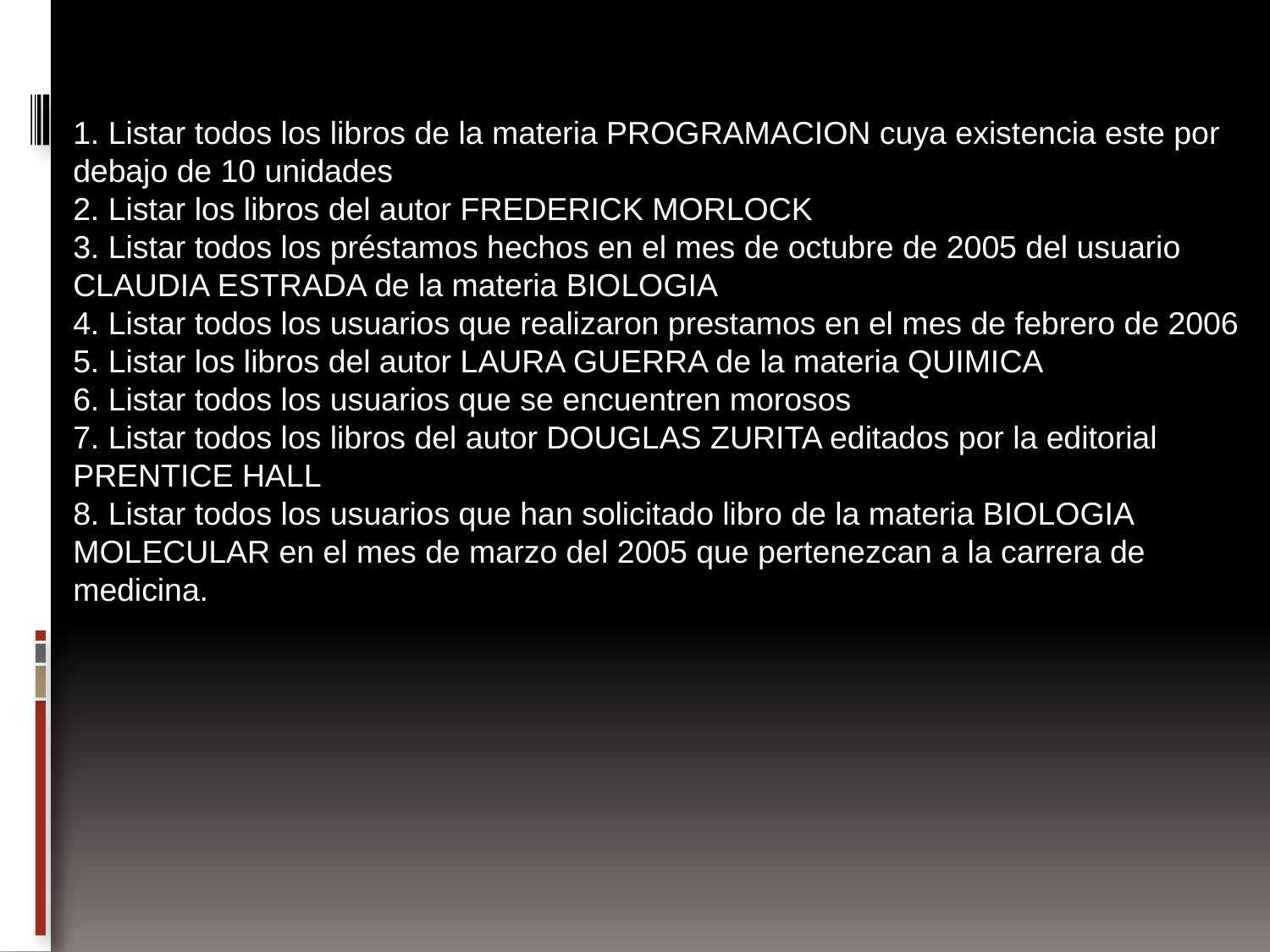

1. Listar todos los libros de la materia PROGRAMACION cuya existencia este por
debajo de 10 unidades
2. Listar los libros del autor FREDERICK MORLOCK
3. Listar todos los préstamos hechos en el mes de octubre de 2005 del usuario
CLAUDIA ESTRADA de la materia BIOLOGIA
4. Listar todos los usuarios que realizaron prestamos en el mes de febrero de 2006
5. Listar los libros del autor LAURA GUERRA de la materia QUIMICA
6. Listar todos los usuarios que se encuentren morosos
7. Listar todos los libros del autor DOUGLAS ZURITA editados por la editorial
PRENTICE HALL
8. Listar todos los usuarios que han solicitado libro de la materia BIOLOGIA
MOLECULAR en el mes de marzo del 2005 que pertenezcan a la carrera de
medicina.